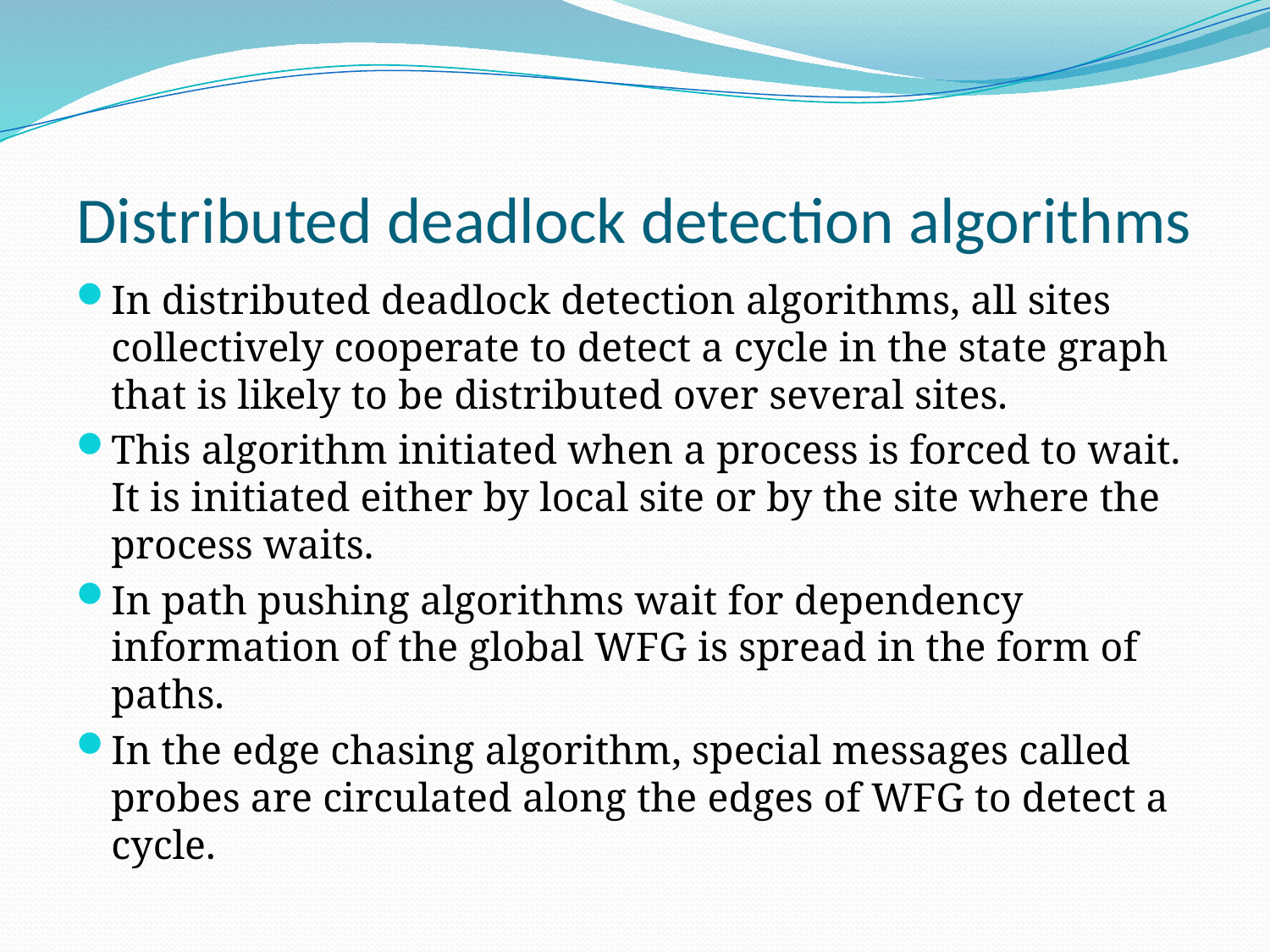

# Distributed deadlock detection algorithms
In distributed deadlock detection algorithms, all sites collectively cooperate to detect a cycle in the state graph that is likely to be distributed over several sites.
This algorithm initiated when a process is forced to wait. It is initiated either by local site or by the site where the process waits.
In path pushing algorithms wait for dependency information of the global WFG is spread in the form of paths.
In the edge chasing algorithm, special messages called probes are circulated along the edges of WFG to detect a cycle.